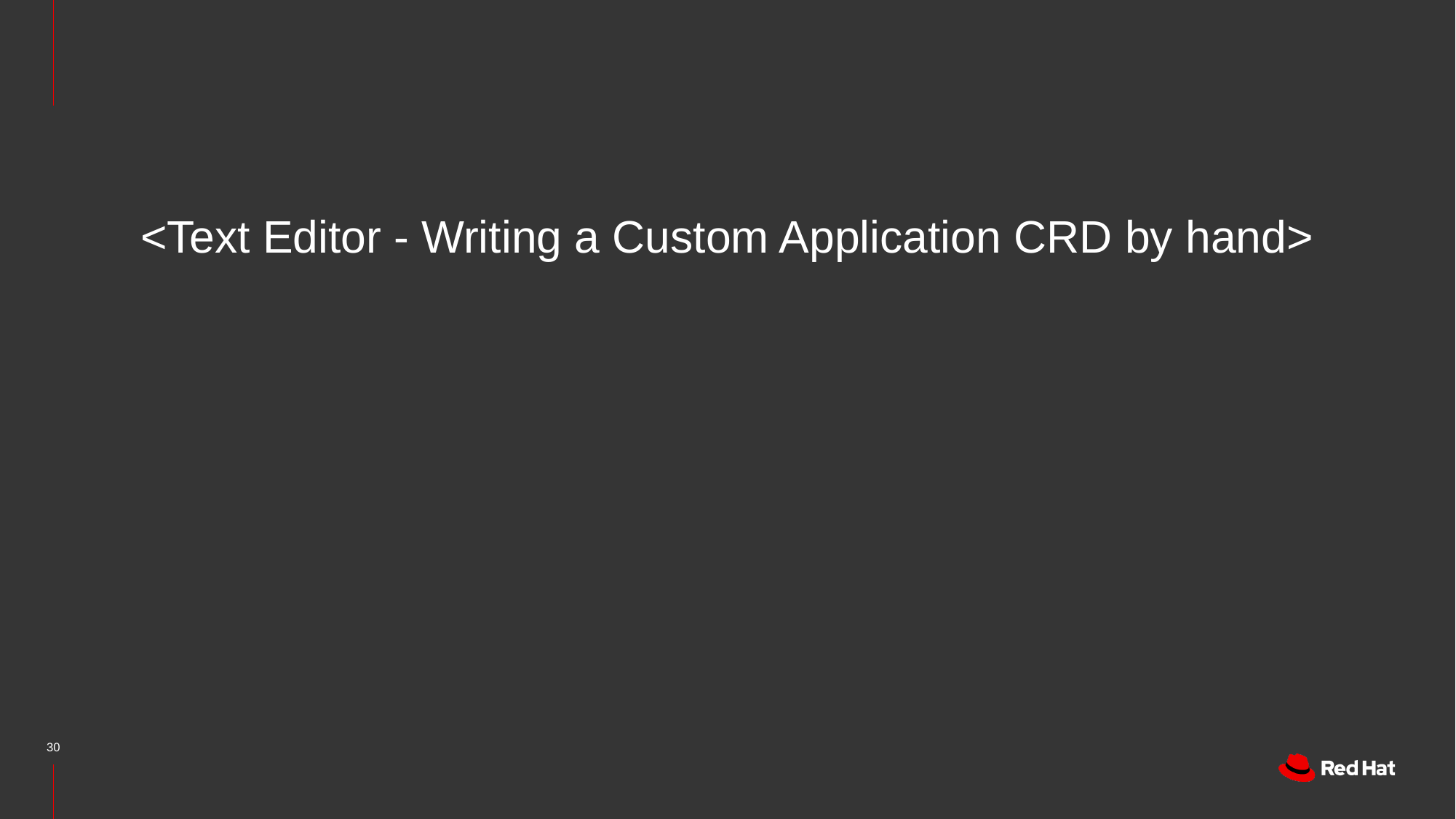

# <Text Editor - Writing a Custom Application CRD by hand>

30